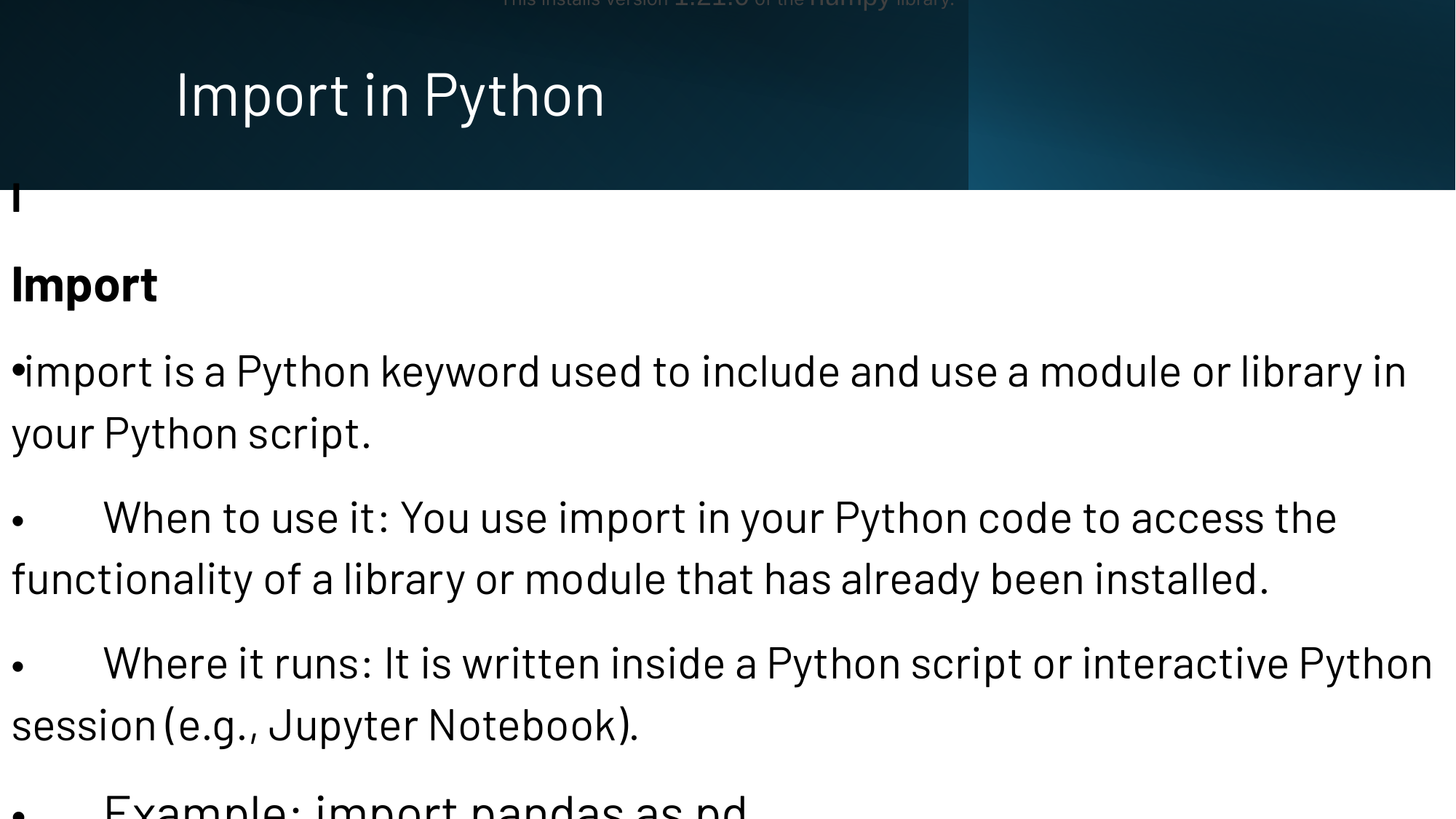

This installs version 1.21.0 of the numpy library.

# Import in Python
I
Import
import is a Python keyword used to include and use a module or library in your Python script.
•	When to use it: You use import in your Python code to access the functionality of a library or module that has already been installed.
•	Where it runs: It is written inside a Python script or interactive Python session (e.g., Jupyter Notebook).
•	Example: import pandas as pd